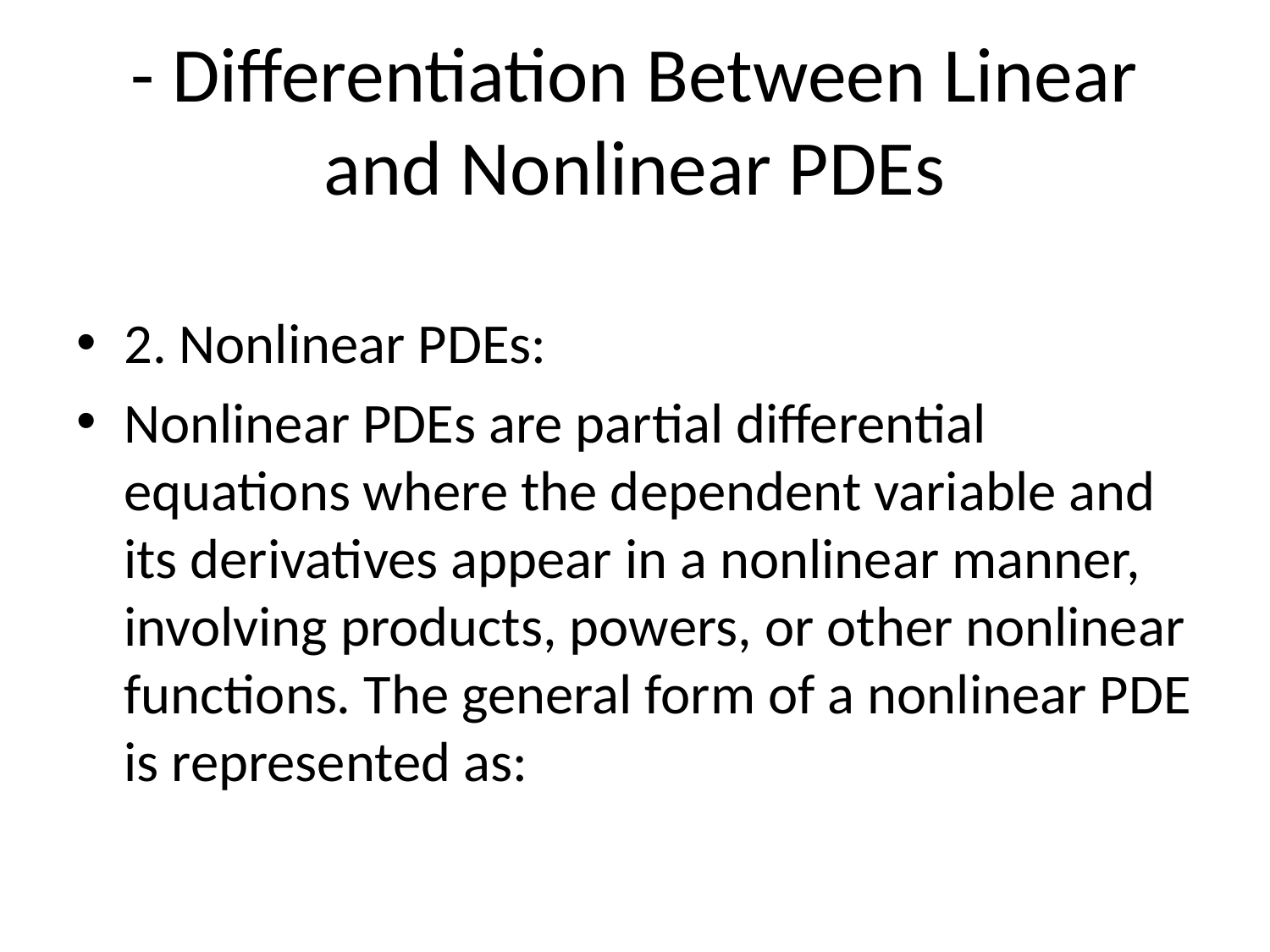

# - Differentiation Between Linear and Nonlinear PDEs

2. Nonlinear PDEs:
Nonlinear PDEs are partial differential equations where the dependent variable and its derivatives appear in a nonlinear manner, involving products, powers, or other nonlinear functions. The general form of a nonlinear PDE is represented as: